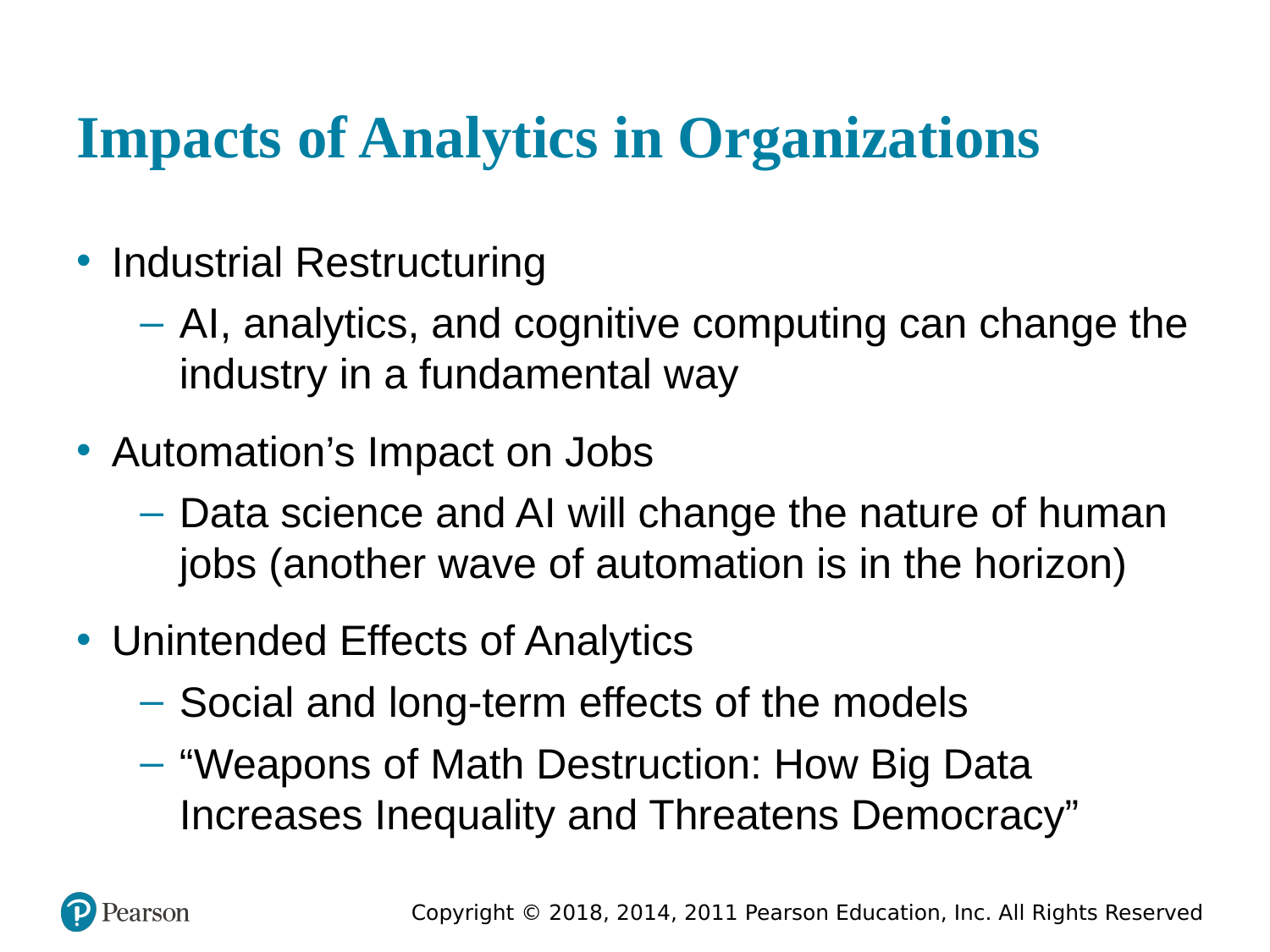

# Impacts of Analytics in Organizations
Industrial Restructuring
A I, analytics, and cognitive computing can change the industry in a fundamental way
Automation’s Impact on Jobs
Data science and A I will change the nature of human jobs (another wave of automation is in the horizon)
Unintended Effects of Analytics
Social and long-term effects of the models
“Weapons of Math Destruction: How Big Data Increases Inequality and Threatens Democracy”